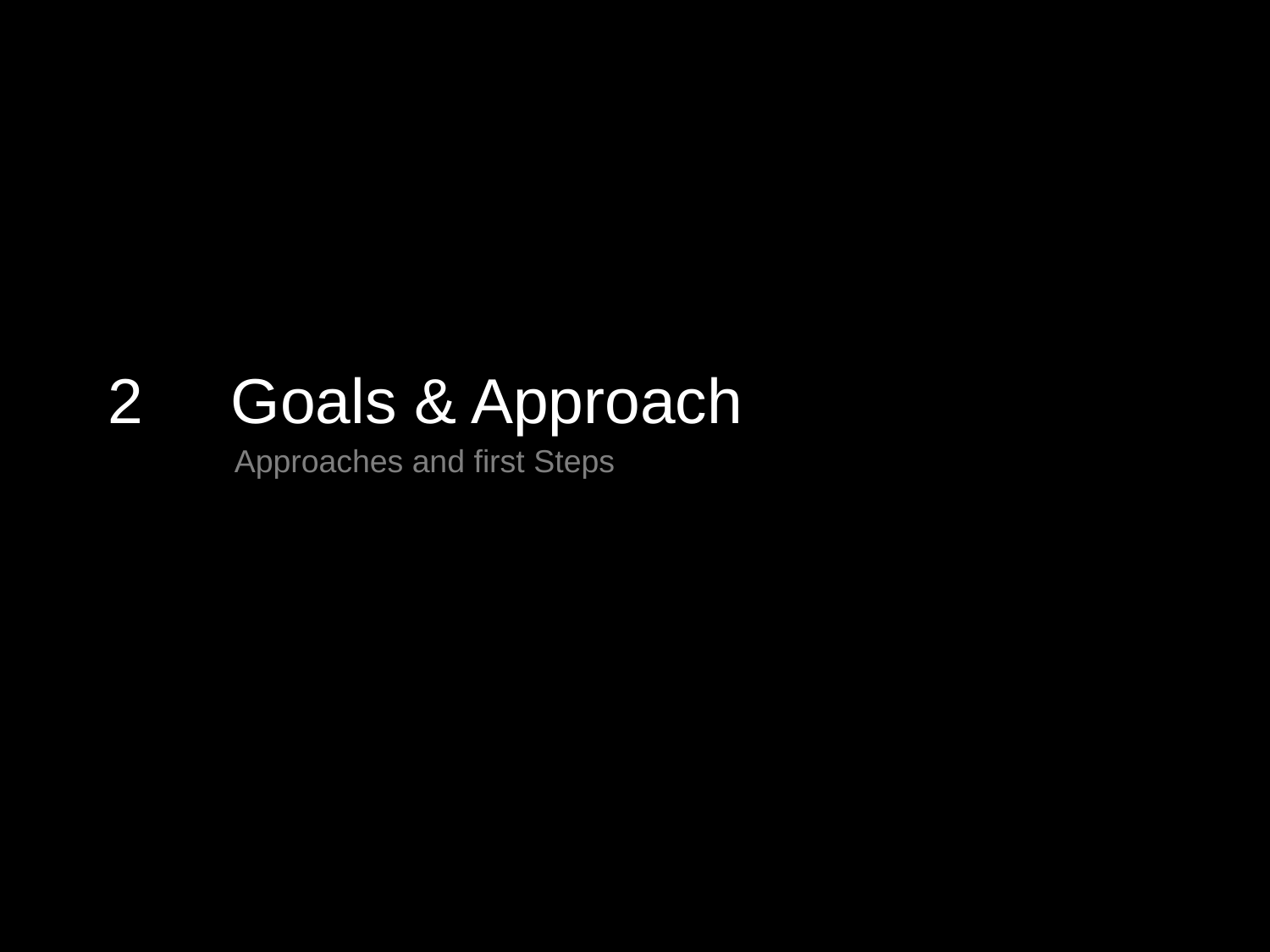

# 2     Goals & Approach
          Approaches and first Steps